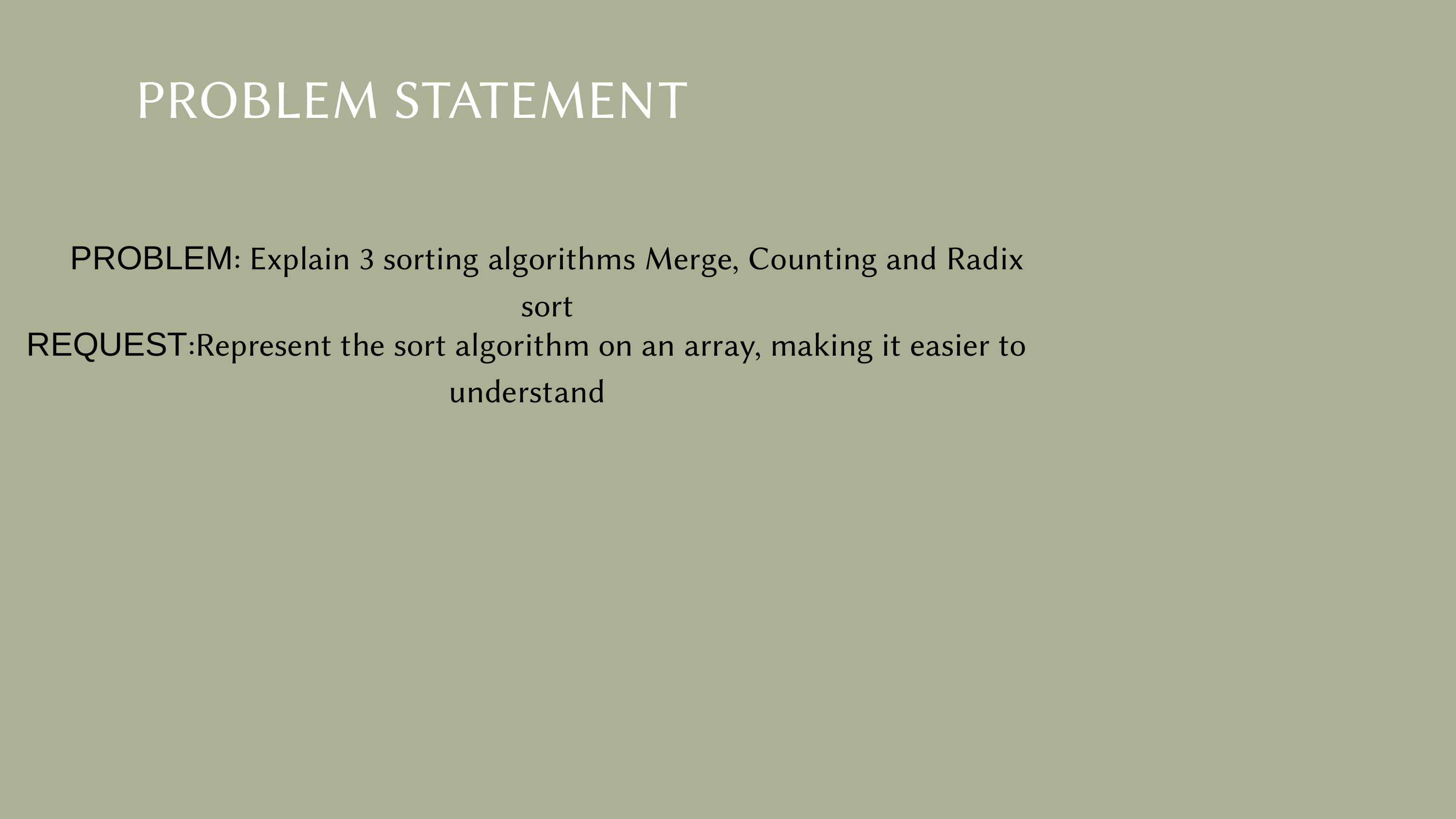

PROBLEM STATEMENT
PROBLEM: Explain 3 sorting algorithms Merge, Counting and Radix sort
REQUEST:Represent the sort algorithm on an array, making it easier to understand